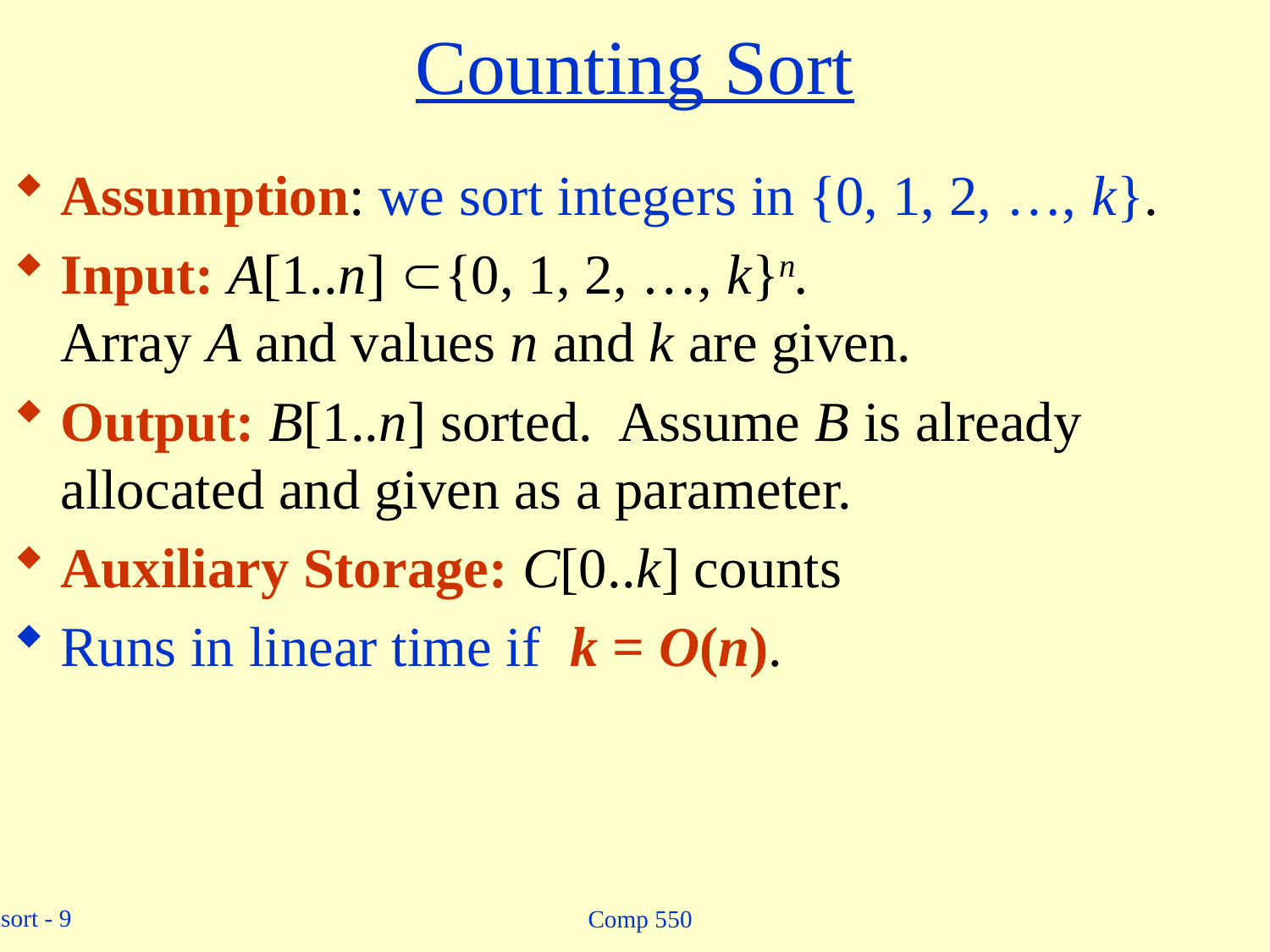

# Counting Sort
Assumption: we sort integers in {0, 1, 2, …, k}.
Input: A[1..n] ⊂{0, 1, 2, …, k}n.
Array A and values n and k are given.
Output: B[1..n] sorted.  Assume B is already allocated and given as a parameter.
Auxiliary Storage: C[0..k] counts
Runs in linear time if  k = O(n).

Comp 550